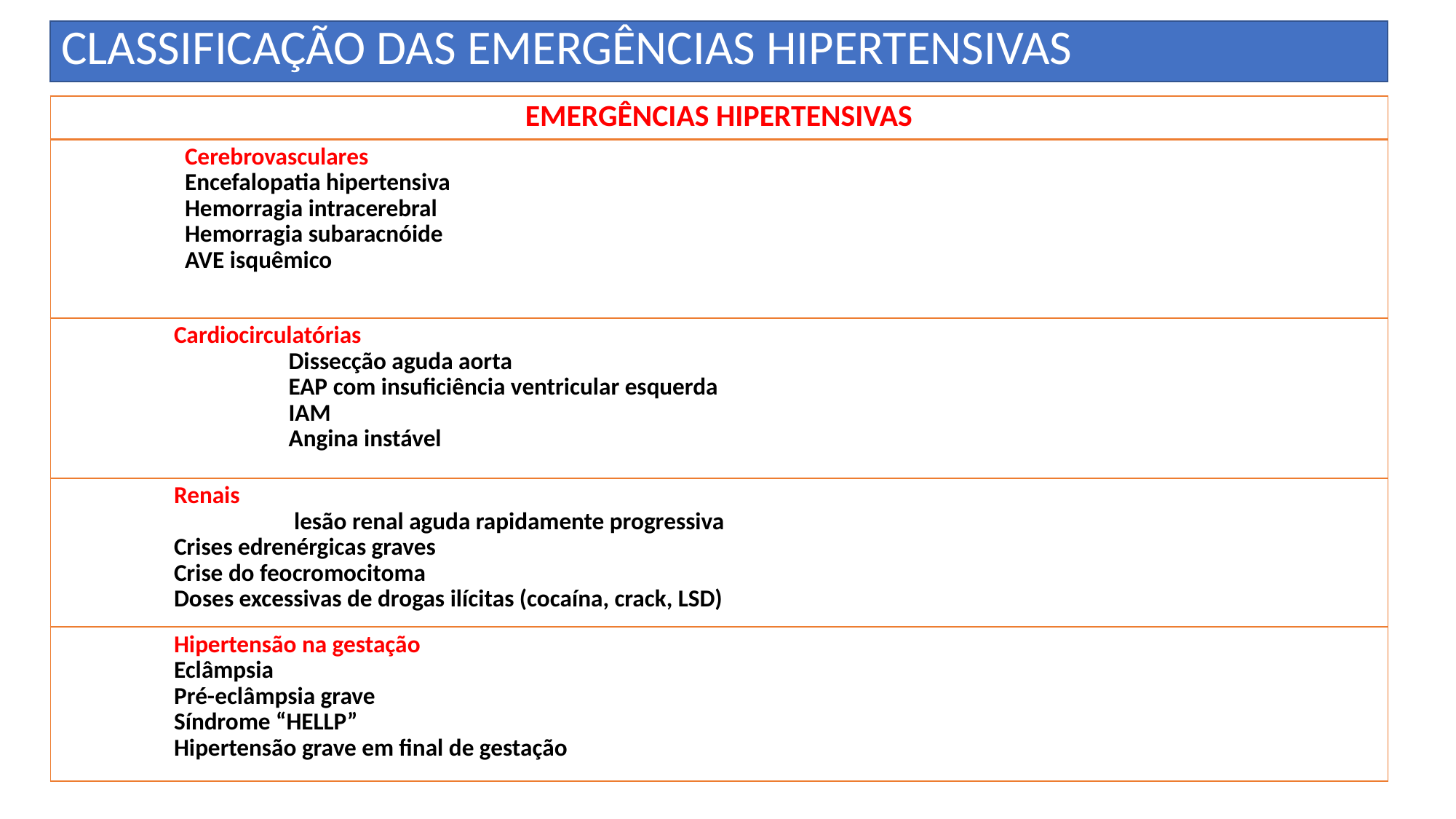

CLASSIFICAÇÃO DAS EMERGÊNCIAS HIPERTENSIVAS
| EMERGÊNCIAS HIPERTENSIVAS |
| --- |
| Cerebrovasculares Encefalopatia hipertensiva Hemorragia intracerebral Hemorragia subaracnóide AVE isquêmico |
| Cardiocirculatórias Dissecção aguda aorta EAP com insuficiência ventricular esquerda IAM Angina instável |
| Renais lesão renal aguda rapidamente progressiva Crises edrenérgicas graves Crise do feocromocitoma Doses excessivas de drogas ilícitas (cocaína, crack, LSD) |
| Hipertensão na gestação Eclâmpsia Pré-eclâmpsia grave Síndrome “HELLP” Hipertensão grave em final de gestação |